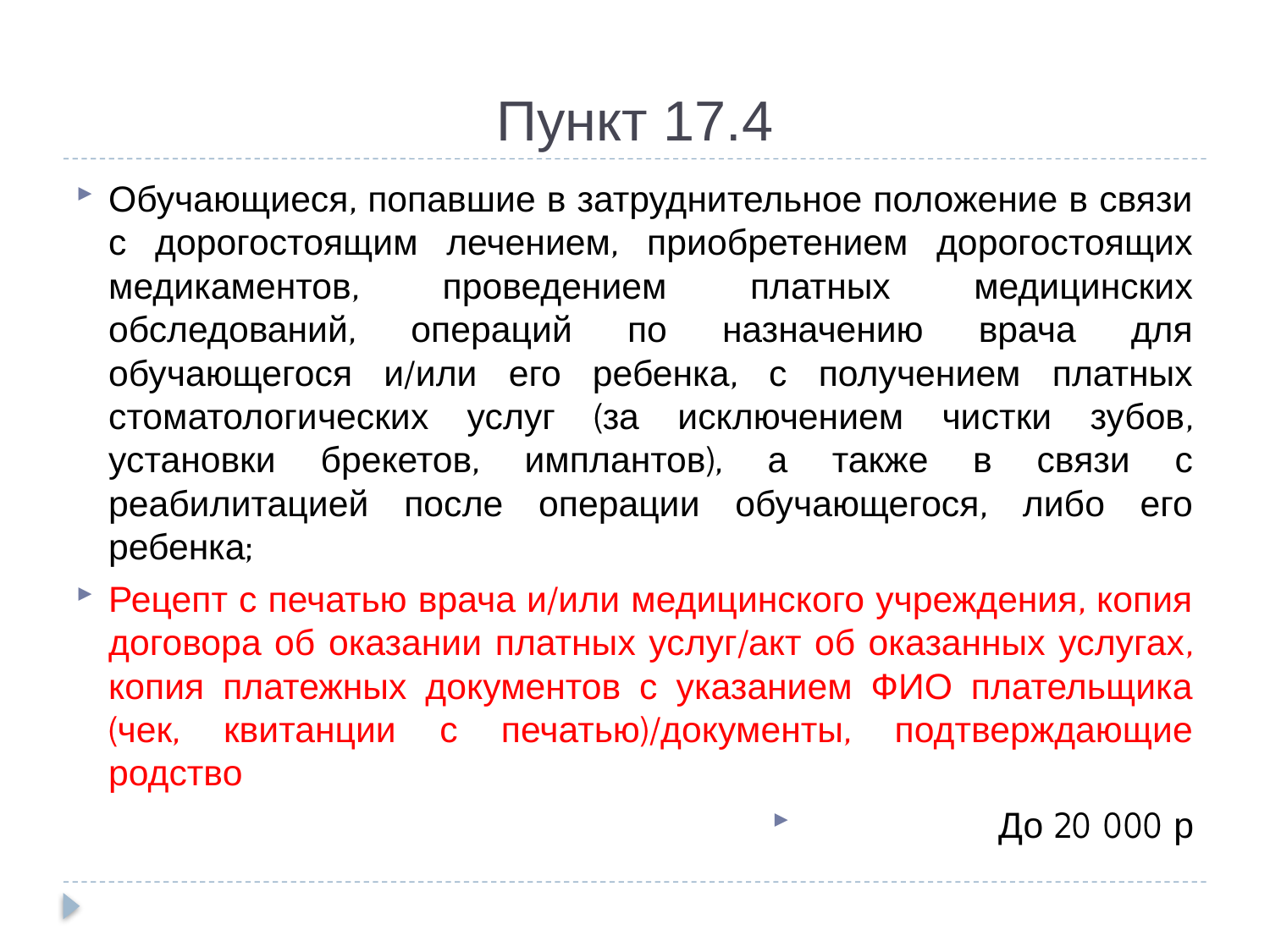

# Пункт 17.4
Обучающиеся, попавшие в затруднительное положение в связи с дорогостоящим лечением, приобретением дорогостоящих медикаментов, проведением платных медицинских обследований, операций по назначению врача для обучающегося и/или его ребенка, с получением платных стоматологических услуг (за исключением чистки зубов, установки брекетов, имплантов), а также в связи с реабилитацией после операции обучающегося, либо его ребенка;
Рецепт с печатью врача и/или медицинского учреждения, копия договора об оказании платных услуг/акт об оказанных услугах, копия платежных документов с указанием ФИО плательщика (чек, квитанции с печатью)/документы, подтверждающие родство
До 20 000 р